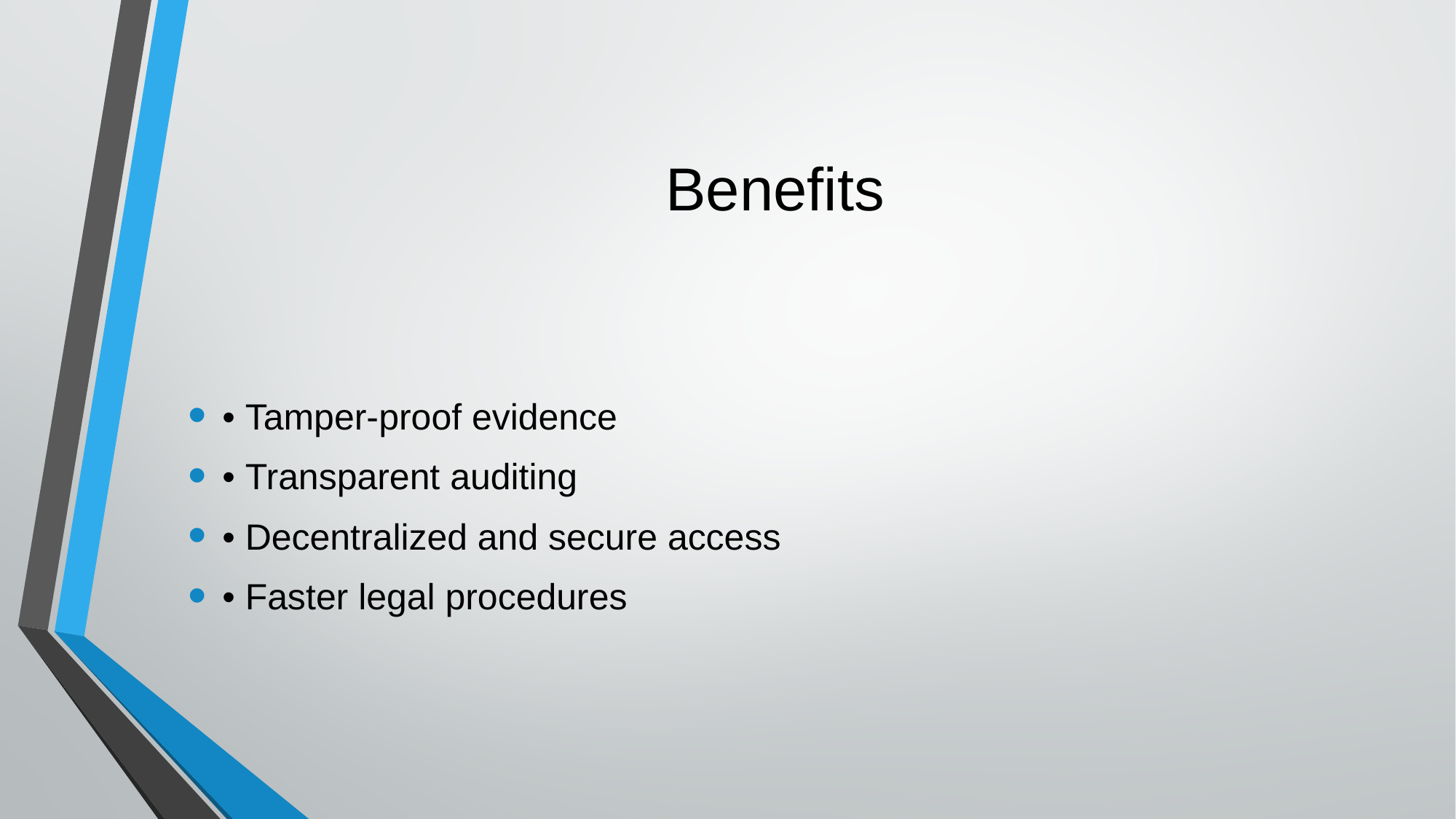

# Benefits
• Tamper-proof evidence
• Transparent auditing
• Decentralized and secure access
• Faster legal procedures